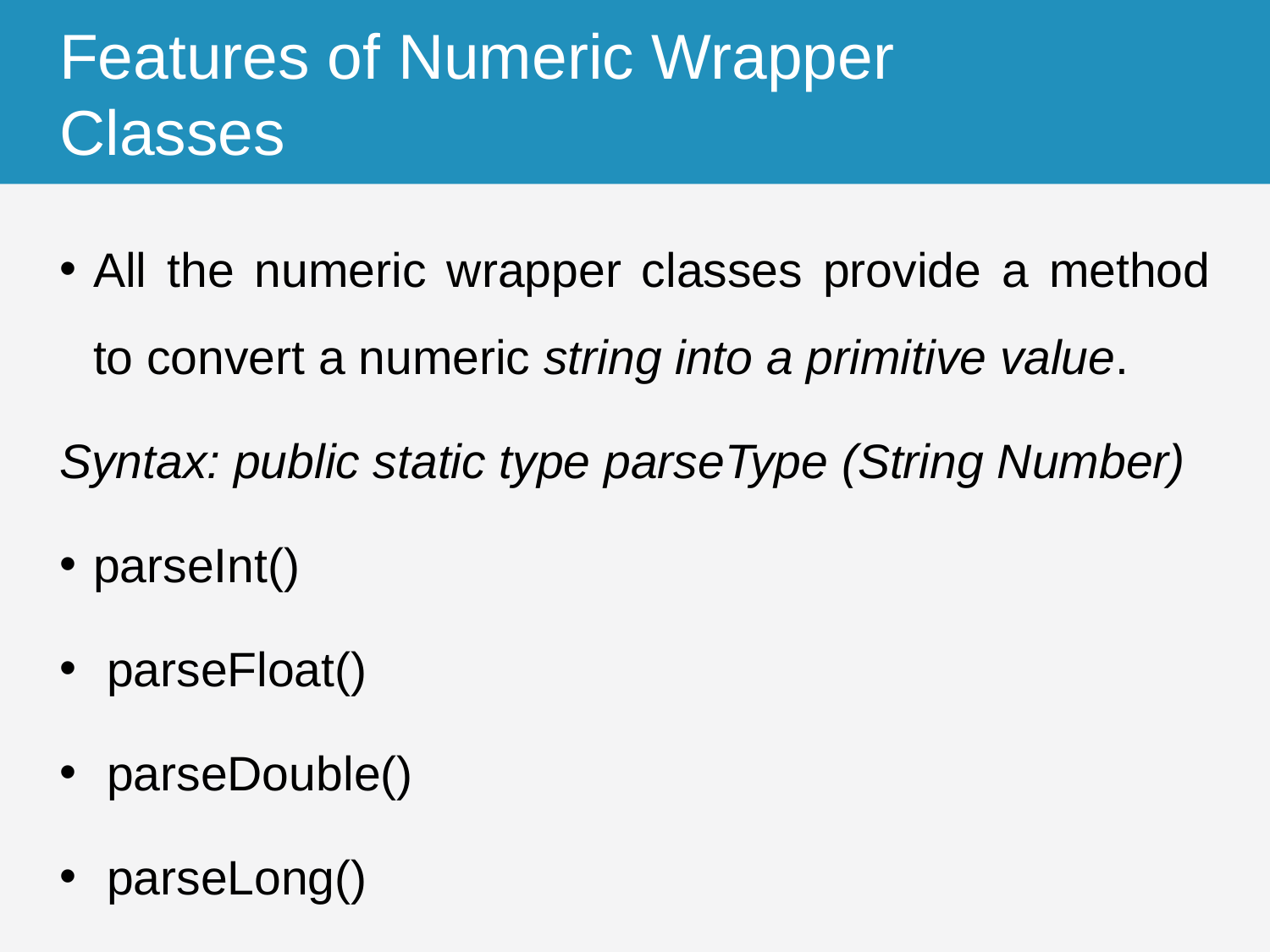

# Features of Numeric Wrapper Classes
All the numeric wrapper classes provide a method to convert a numeric string into a primitive value.
Syntax: public static type parseType (String Number)
parseInt()
 parseFloat()
 parseDouble()
 parseLong()